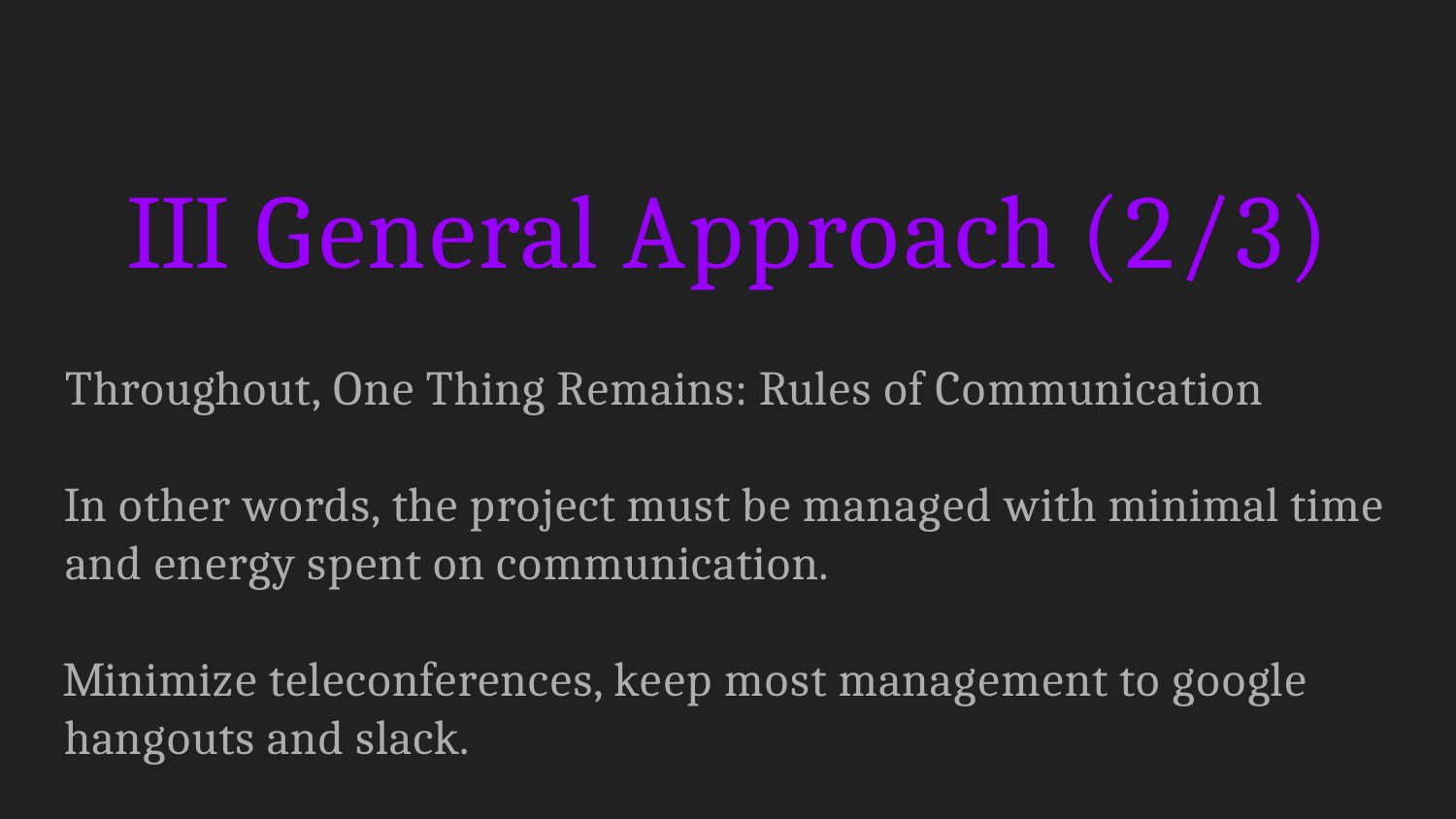

# III General Approach (2/3)
Throughout, One Thing Remains: Rules of Communication

In other words, the project must be managed with minimal time and energy spent on communication.

Minimize teleconferences, keep most management to google hangouts and slack.